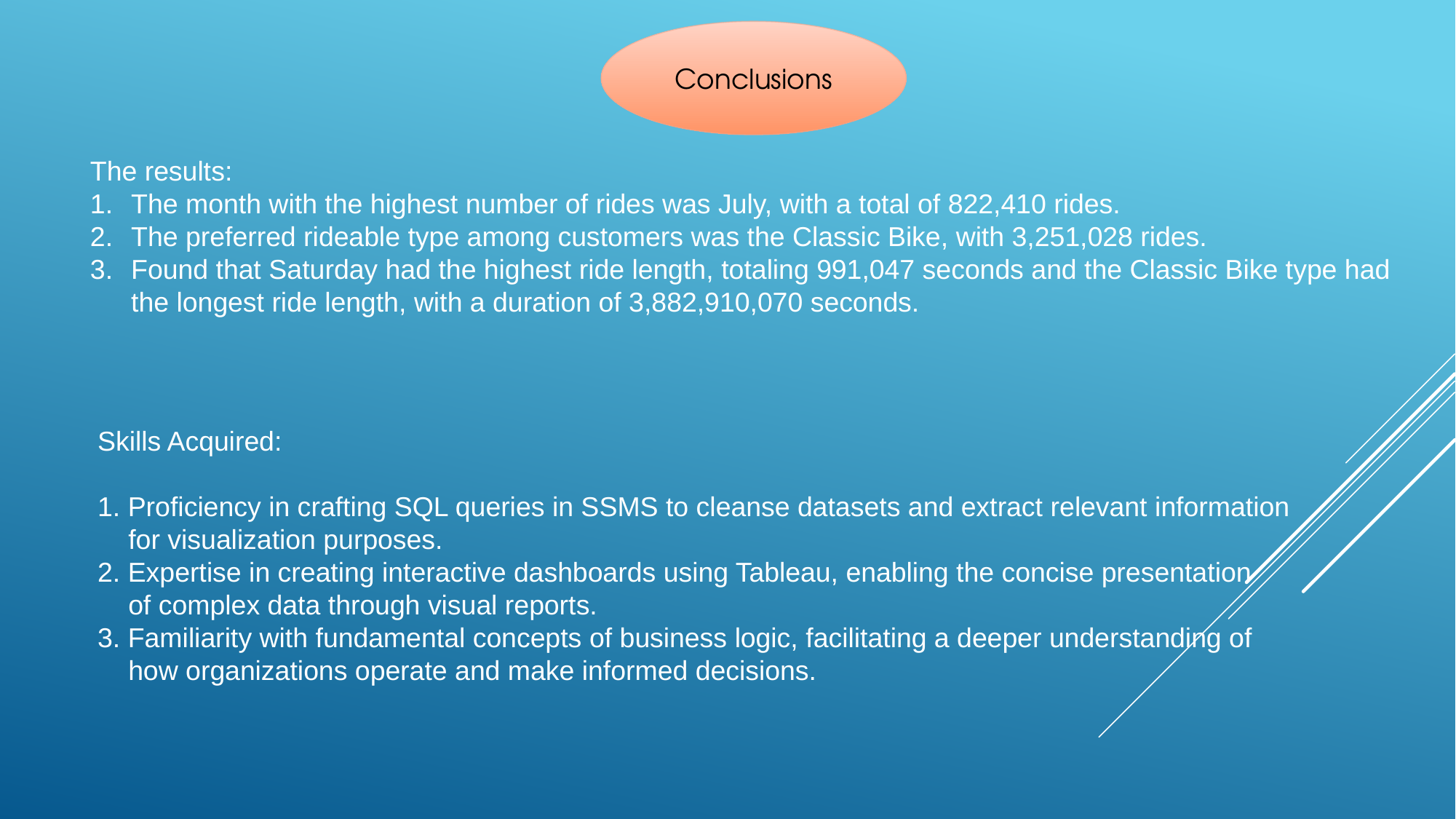

Conclusions
The results:
The month with the highest number of rides was July, with a total of 822,410 rides.
The preferred rideable type among customers was the Classic Bike, with 3,251,028 rides.
Found that Saturday had the highest ride length, totaling 991,047 seconds and the Classic Bike type had the longest ride length, with a duration of 3,882,910,070 seconds.
Skills Acquired:

1. Proficiency in crafting SQL queries in SSMS to cleanse datasets and extract relevant information
    for visualization purposes.
2. Expertise in creating interactive dashboards using Tableau, enabling the concise presentation
    of complex data through visual reports.
3. Familiarity with fundamental concepts of business logic, facilitating a deeper understanding of
    how organizations operate and make informed decisions.